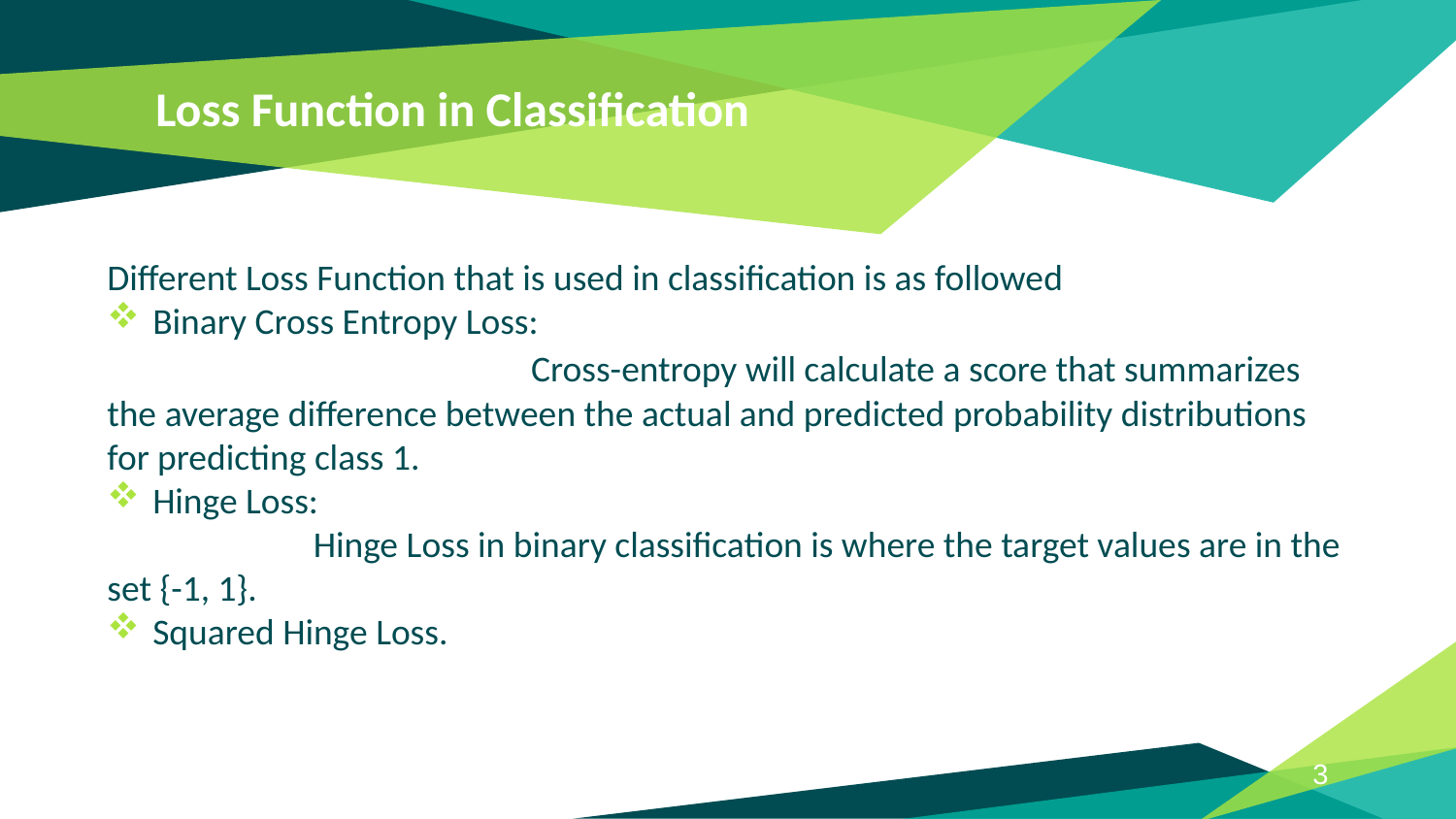

# Loss Function in Classification
Different Loss Function that is used in classification is as followed
Binary Cross Entropy Loss:
                                                   Cross-entropy will calculate a score that summarizes the average difference between the actual and predicted probability distributions for predicting class 1.
Hinge Loss:
                         Hinge Loss in binary classification is where the target values are in the set {-1, 1}.
Squared Hinge Loss.

3